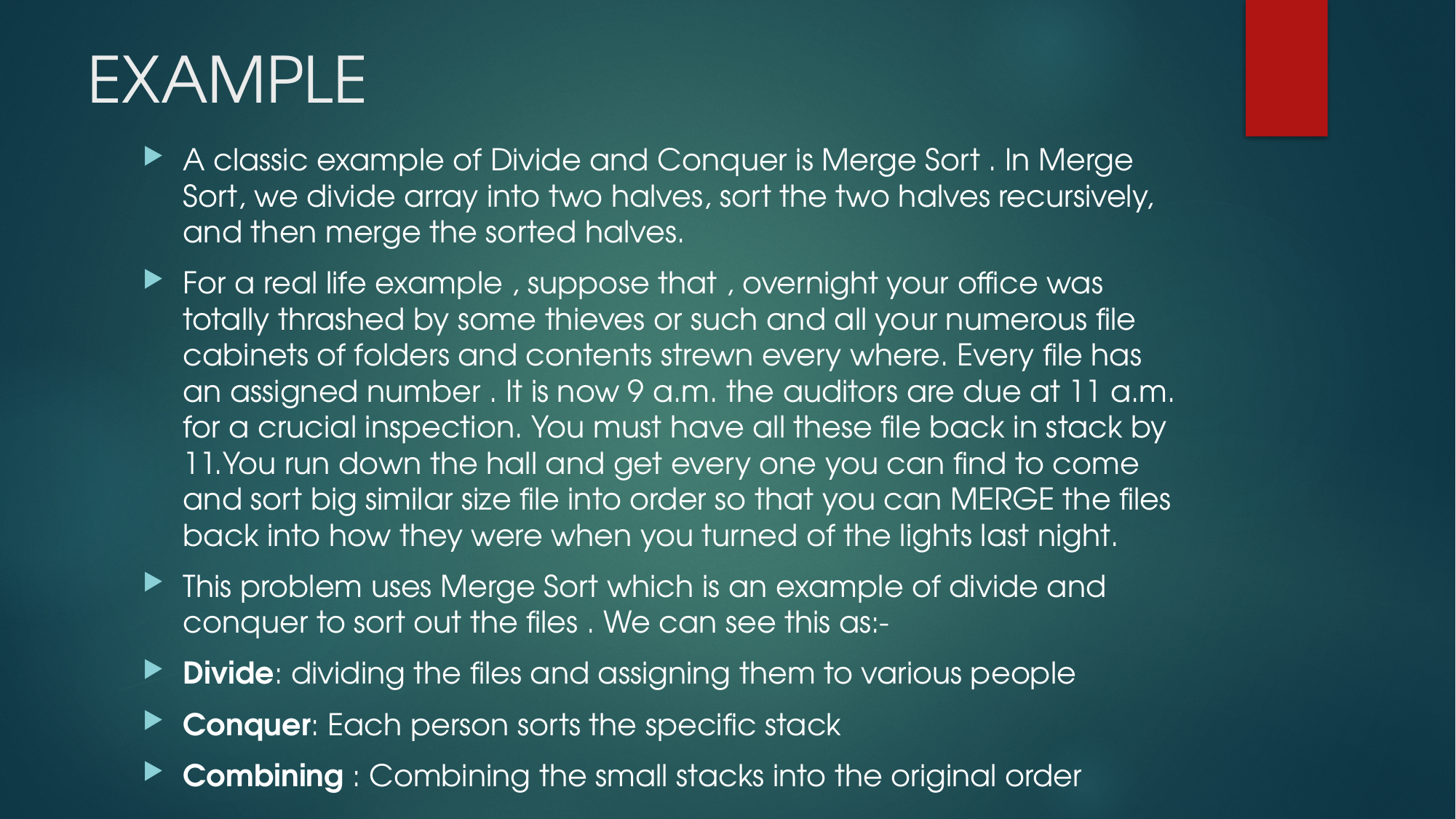

# EXAMPLE
A classic example of Divide and Conquer is Merge Sort . In Merge Sort, we divide array into two halves, sort the two halves recursively, and then merge the sorted halves.
For a real life example , suppose that , overnight your office was totally thrashed by some thieves or such and all your numerous file cabinets of folders and contents strewn every where. Every file has an assigned number . It is now 9 a.m. the auditors are due at 11 a.m. for a crucial inspection. You must have all these file back in stack by 11.You run down the hall and get every one you can find to come and sort big similar size file into order so that you can MERGE the files back into how they were when you turned of the lights last night.
This problem uses Merge Sort which is an example of divide and conquer to sort out the files . We can see this as:-
Divide: dividing the files and assigning them to various people
Conquer: Each person sorts the specific stack
Combining : Combining the small stacks into the original order